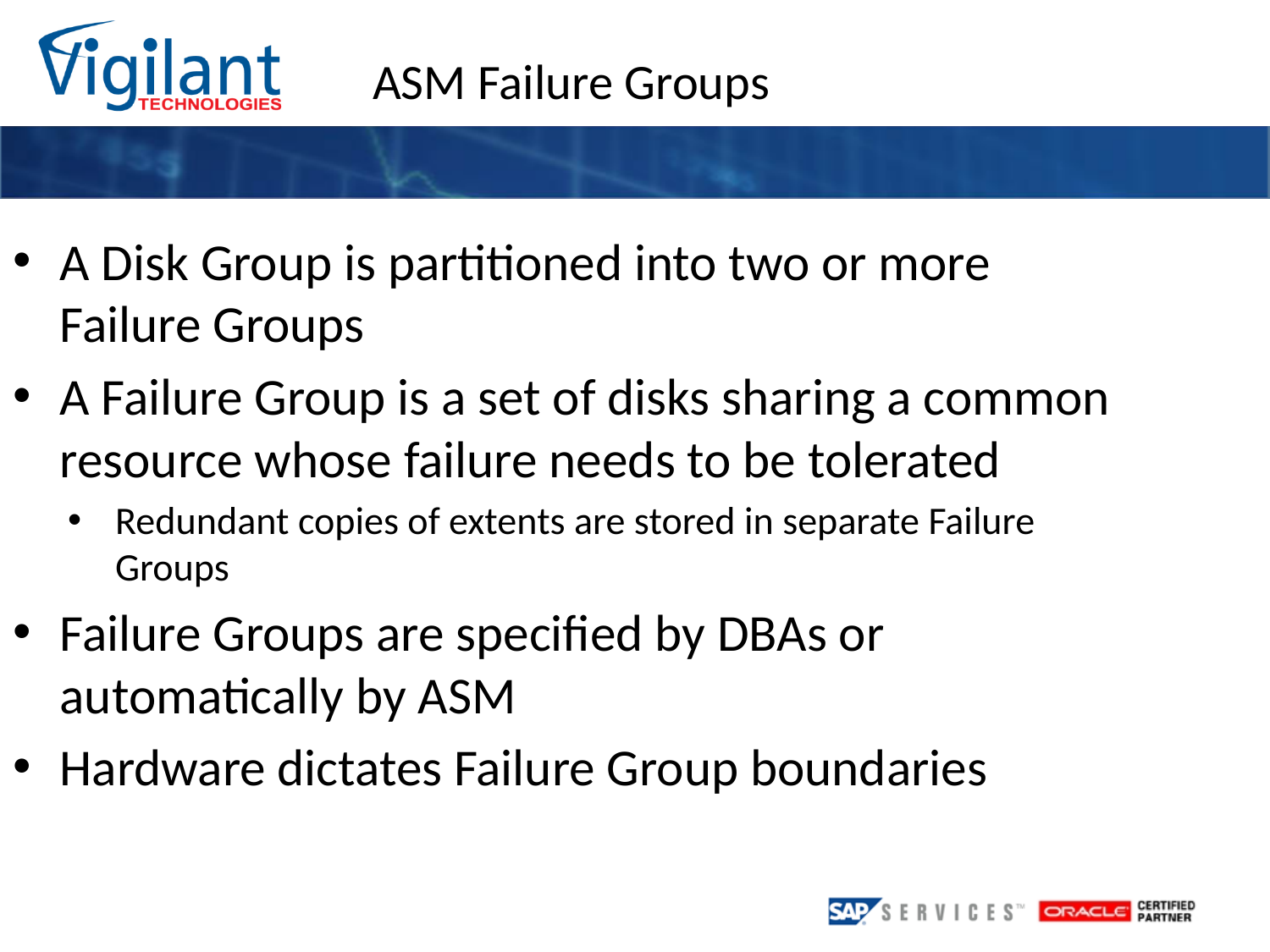

ASM Failure Groups
A Disk Group is partitioned into two or more Failure Groups
A Failure Group is a set of disks sharing a common resource whose failure needs to be tolerated
Redundant copies of extents are stored in separate Failure Groups
Failure Groups are specified by DBAs or automatically by ASM
Hardware dictates Failure Group boundaries